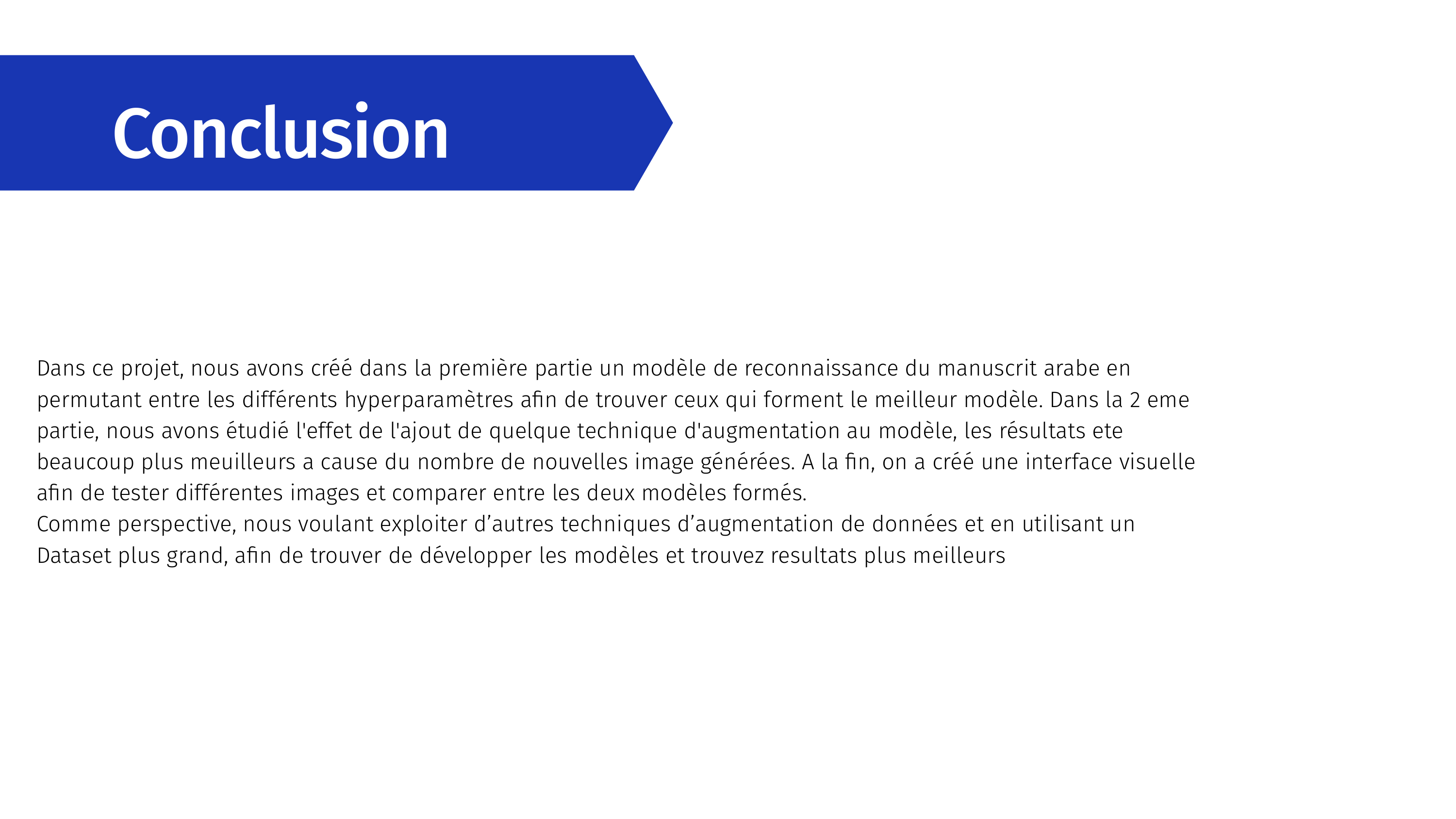

Conclusion

Dans ce projet, nous avons créé dans la première partie un modèle de reconnaissance du manuscrit arabe en permutant entre les différents hyperparamètres afin de trouver ceux qui forment le meilleur modèle. Dans la 2 eme partie, nous avons étudié l'effet de l'ajout de quelque technique d'augmentation au modèle, les résultats ete beaucoup plus meuilleurs a cause du nombre de nouvelles image générées. A la fin, on a créé une interface visuelle afin de tester différentes images et comparer entre les deux modèles formés.
Comme perspective, nous voulant exploiter d’autres techniques d’augmentation de données et en utilisant un Dataset plus grand, afin de trouver de développer les modèles et trouvez resultats plus meilleurs